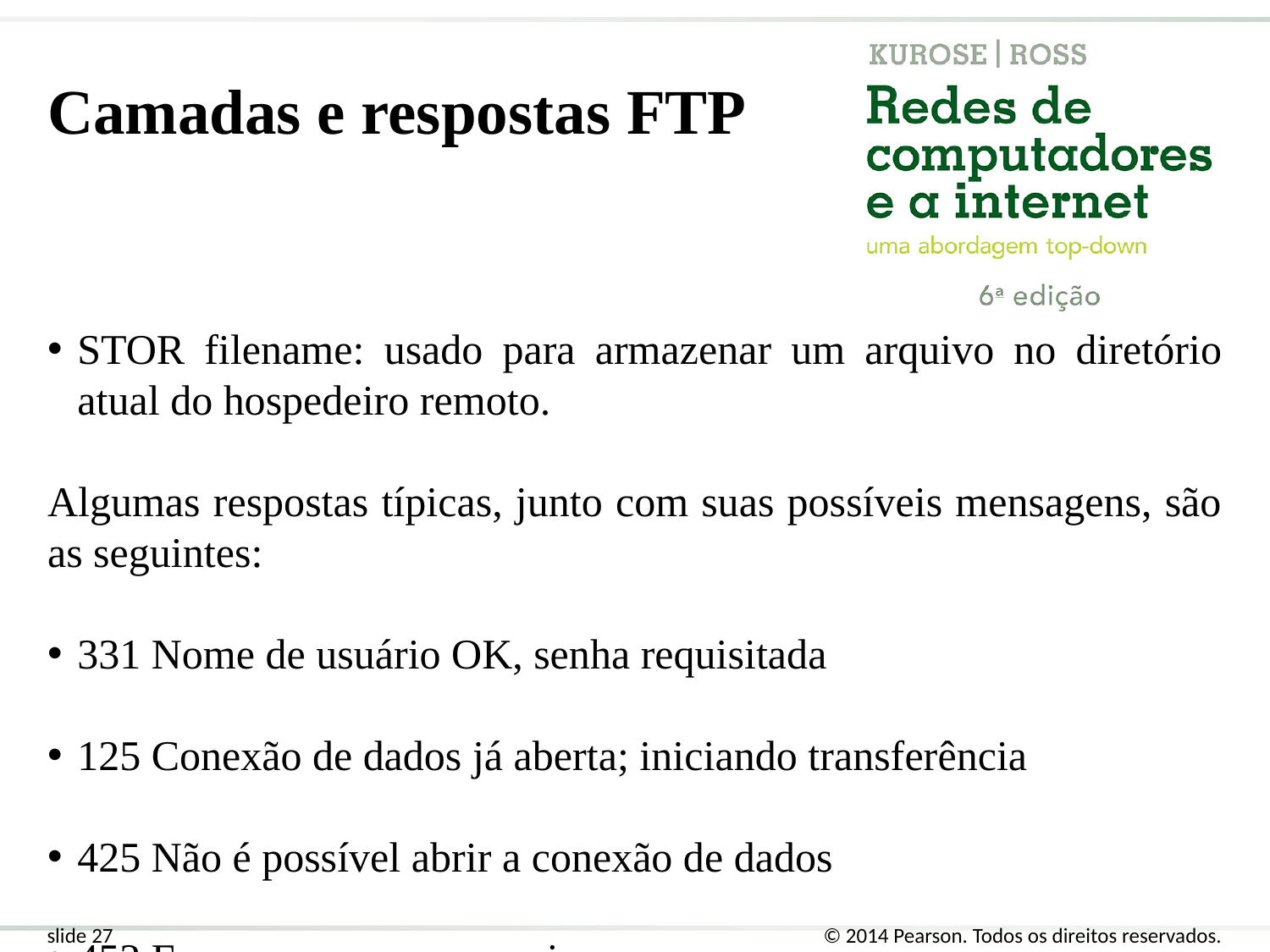

Camadas e respostas FTP
STOR filename: usado para armazenar um arquivo no diretório atual do hospedeiro remoto.

Algumas respostas típicas, junto com suas possíveis mensagens, são as seguintes:

331 Nome de usuário OK, senha requisitada

125 Conexão de dados já aberta; iniciando transferência

425 Não é possível abrir a conexão de dados

452 Erro ao escrever o arquivo